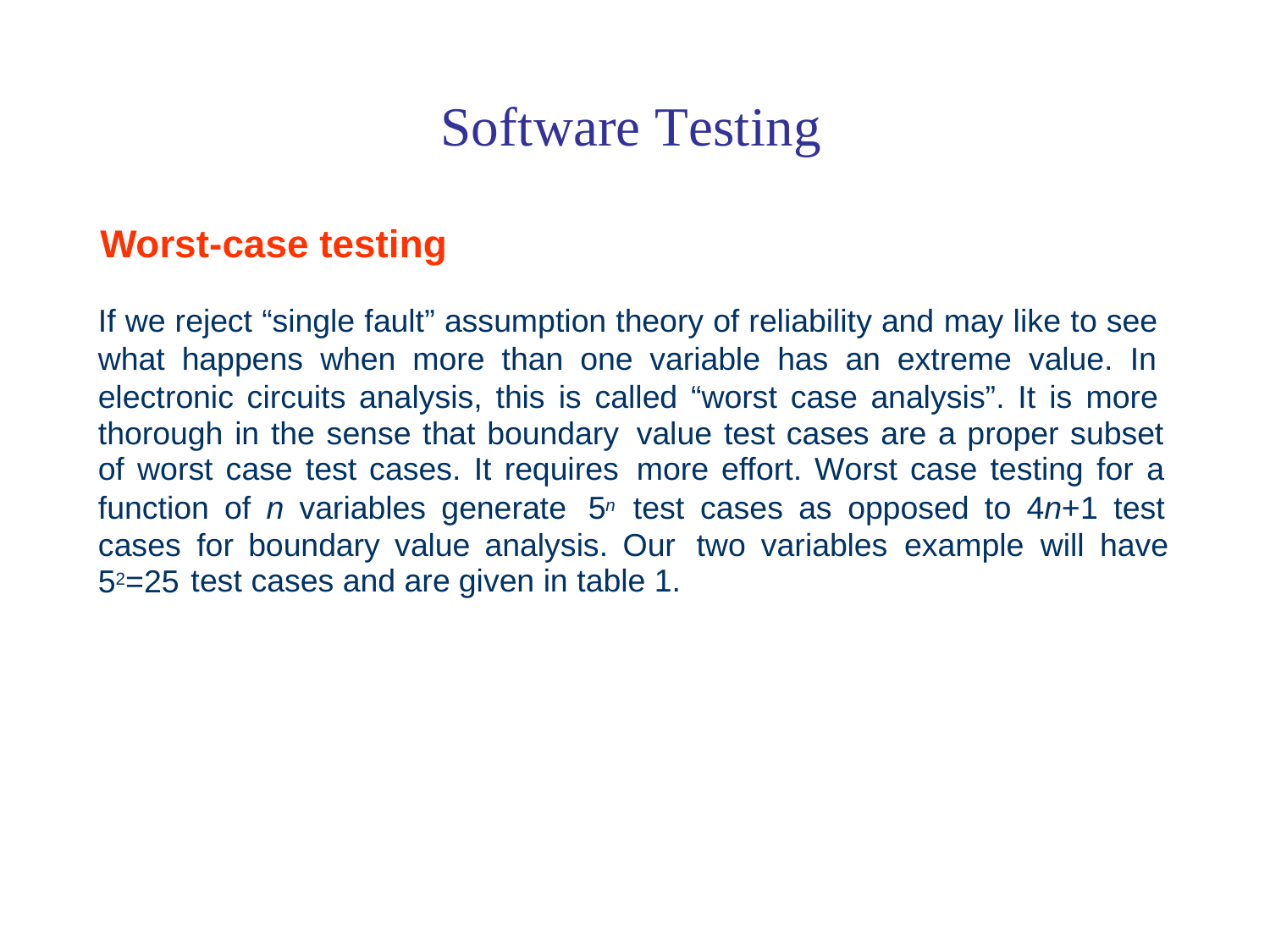

Software Testing
Worst-case testing
If we reject “single fault” assumption theory of reliability and may like to see
what happens when more than one variable has an extreme value. In electronic circuits analysis, this is called “worst case analysis”. It is more
thorough in the sense that boundary
of worst case test cases. It requires
value test cases are a proper subset
more effort. Worst case testing for a
5n
test
function of n variables generate
cases as opposed to 4n+1 test
two
variables
example
will
have
cases
52=25
for boundary value analysis. Our
test cases and are given in table 1.